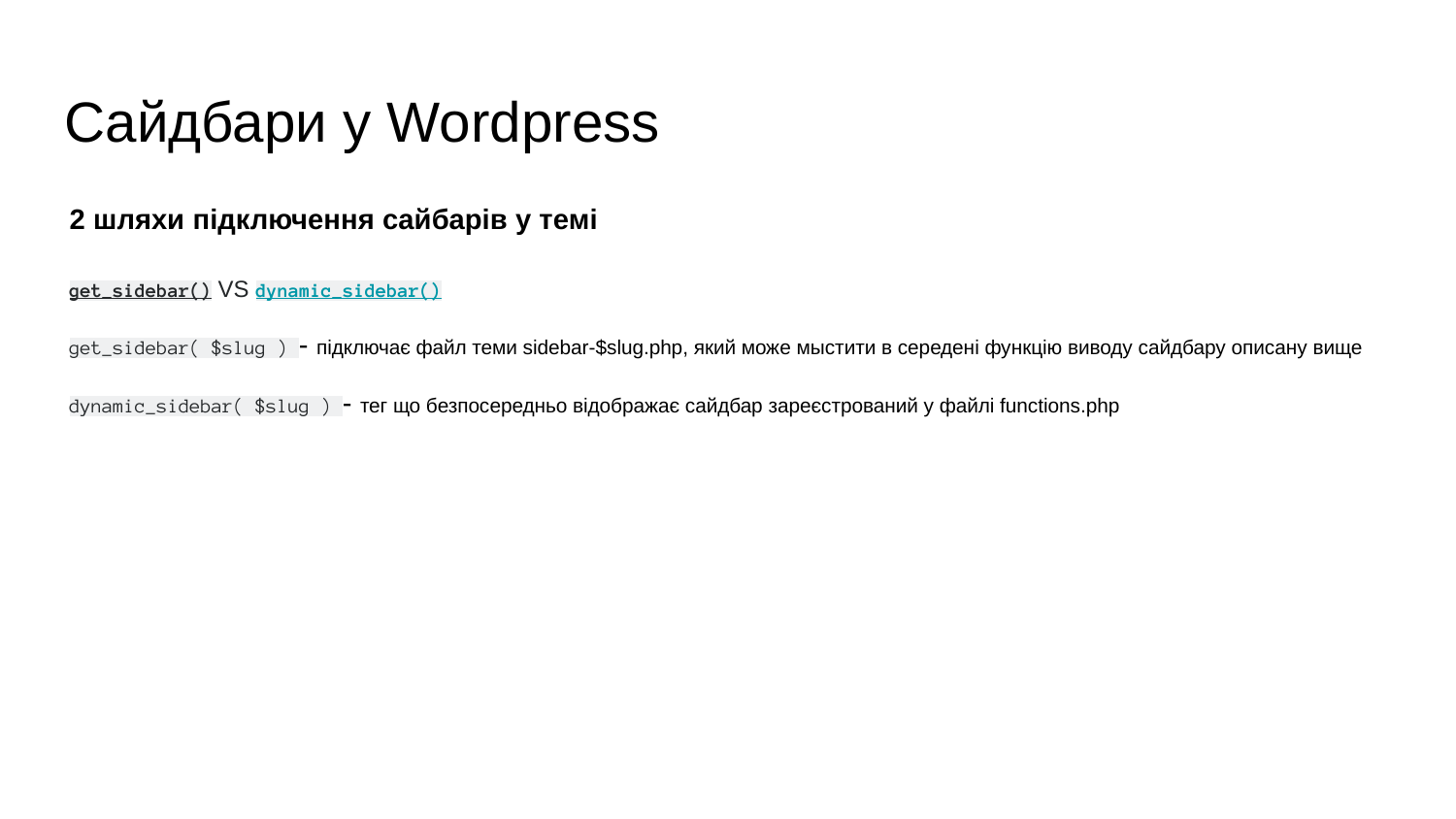

# Сайдбари у Wordpress
2 шляхи підключення сайбарів у темі

get_sidebar() VS dynamic_sidebar()

get_sidebar( $slug ) - підключає файл теми sidebar-$slug.php, який може мыстити в середені функцію виводу сайдбару описану вище

dynamic_sidebar( $slug ) - тег що безпосередньо відображає сайдбар зареєстрований у файлі functions.php